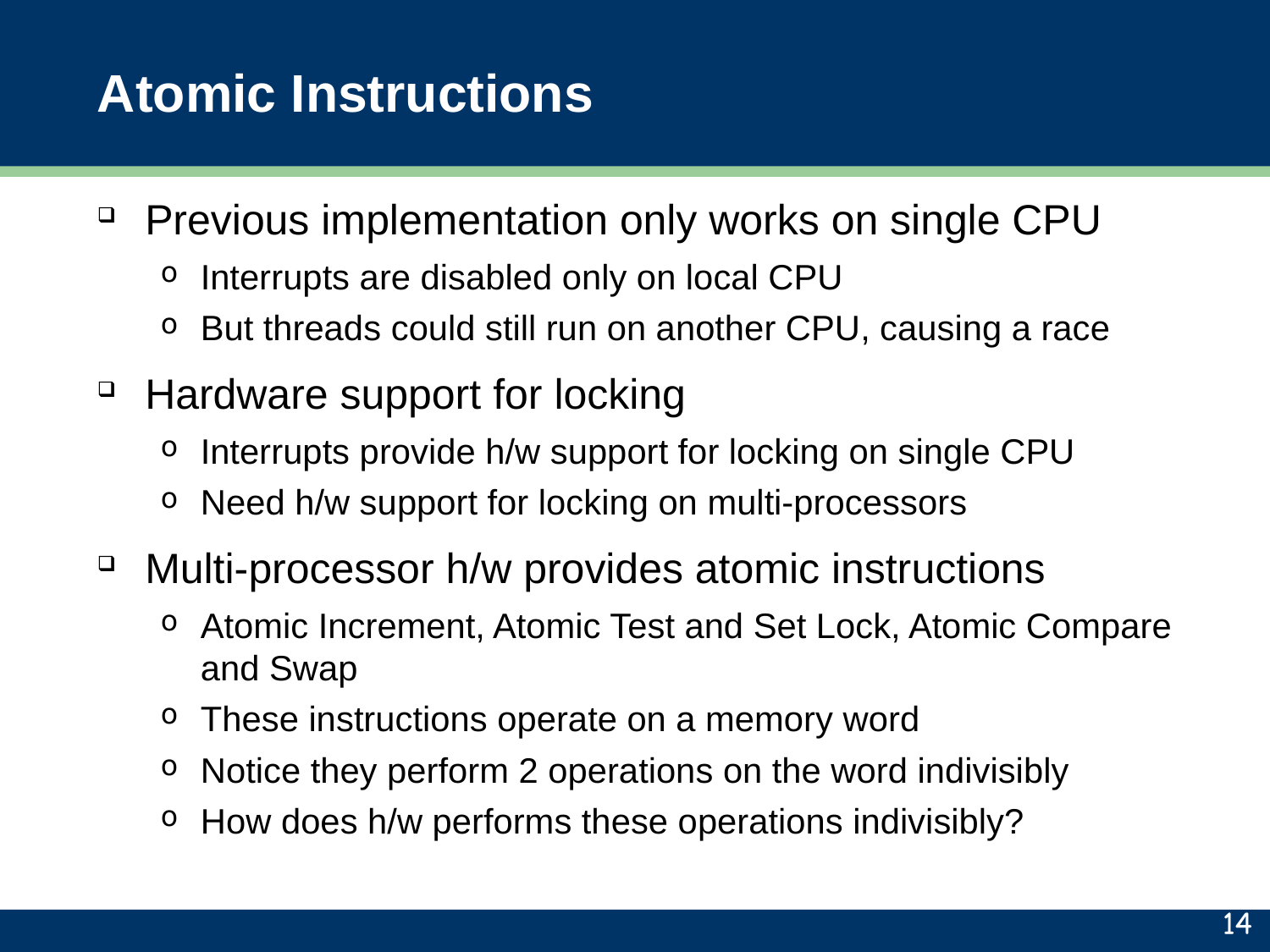

# Atomic Instructions
Previous implementation only works on single CPU
Interrupts are disabled only on local CPU
But threads could still run on another CPU, causing a race
Hardware support for locking
Interrupts provide h/w support for locking on single CPU
Need h/w support for locking on multi-processors
Multi-processor h/w provides atomic instructions
Atomic Increment, Atomic Test and Set Lock, Atomic Compare and Swap
These instructions operate on a memory word
Notice they perform 2 operations on the word indivisibly
How does h/w performs these operations indivisibly?
14